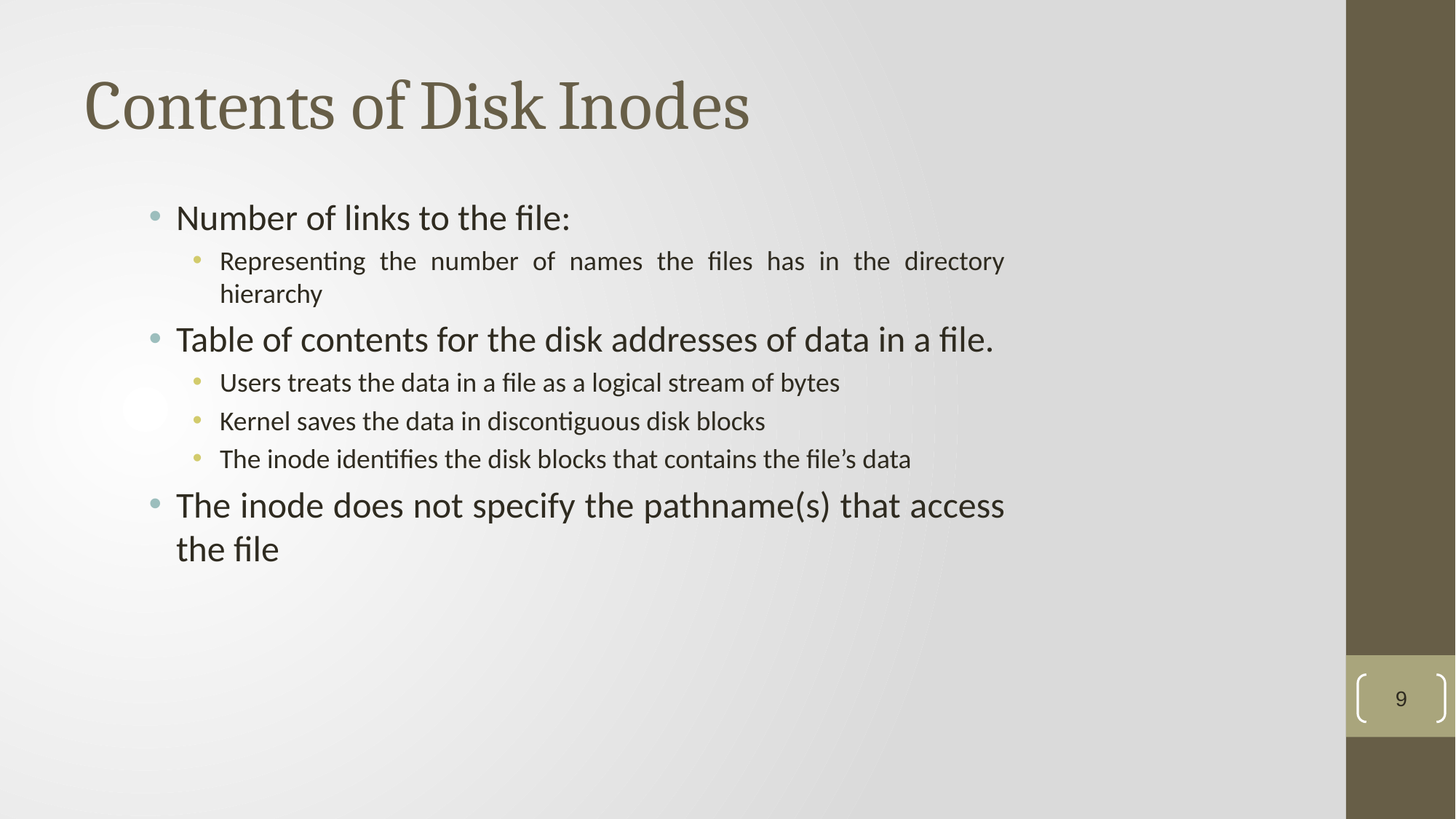

# Contents of Disk Inodes
Number of links to the file:
Representing the number of names the files has in the directory hierarchy
Table of contents for the disk addresses of data in a file.
Users treats the data in a file as a logical stream of bytes
Kernel saves the data in discontiguous disk blocks
The inode identifies the disk blocks that contains the file’s data
The inode does not specify the pathname(s) that access the file

9